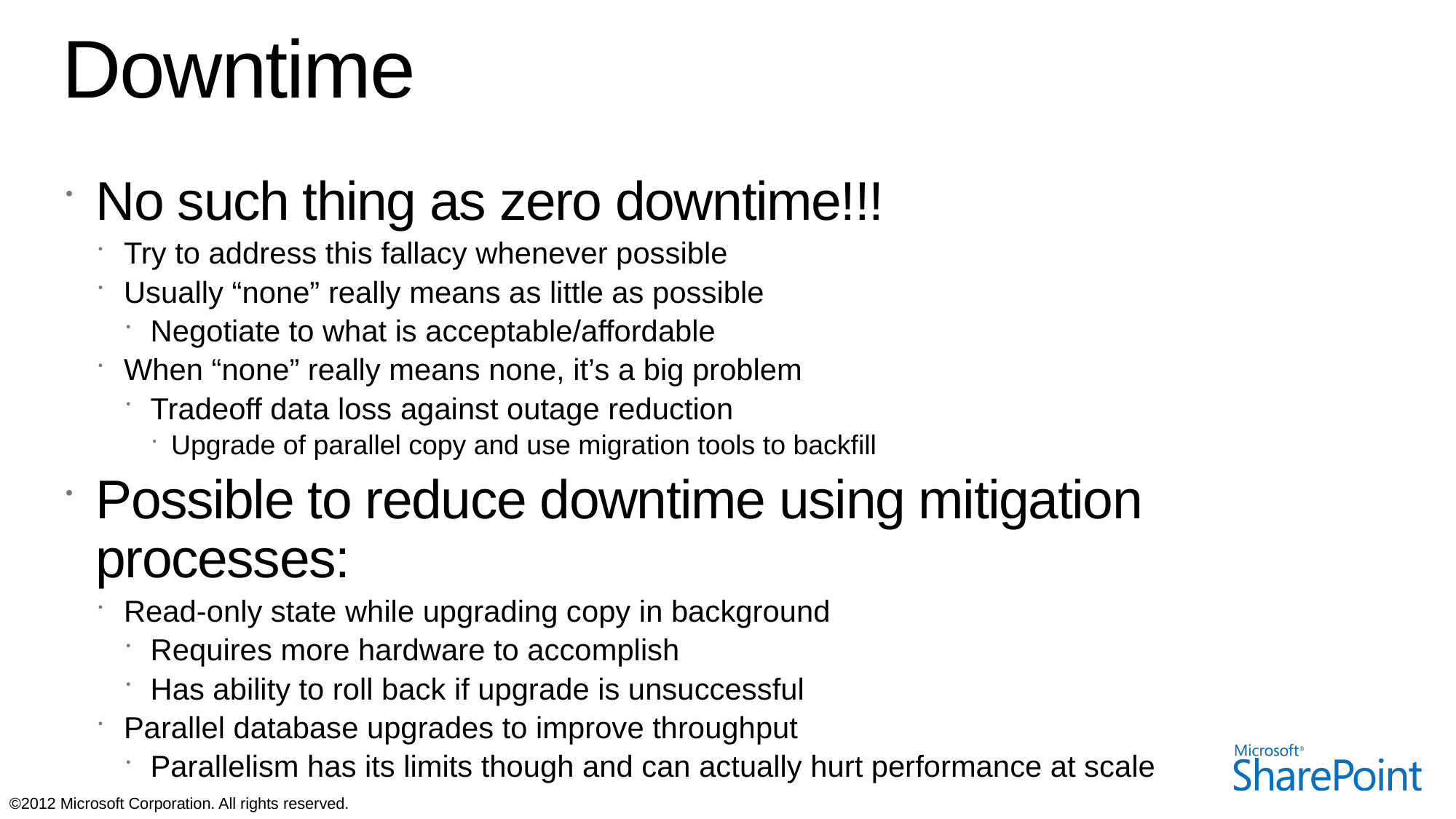

# Downtime
No such thing as zero downtime!!!
Try to address this fallacy whenever possible
Usually “none” really means as little as possible
Negotiate to what is acceptable/affordable
When “none” really means none, it’s a big problem
Tradeoff data loss against outage reduction
Upgrade of parallel copy and use migration tools to backfill
Possible to reduce downtime using mitigation processes:
Read-only state while upgrading copy in background
Requires more hardware to accomplish
Has ability to roll back if upgrade is unsuccessful
Parallel database upgrades to improve throughput
Parallelism has its limits though and can actually hurt performance at scale